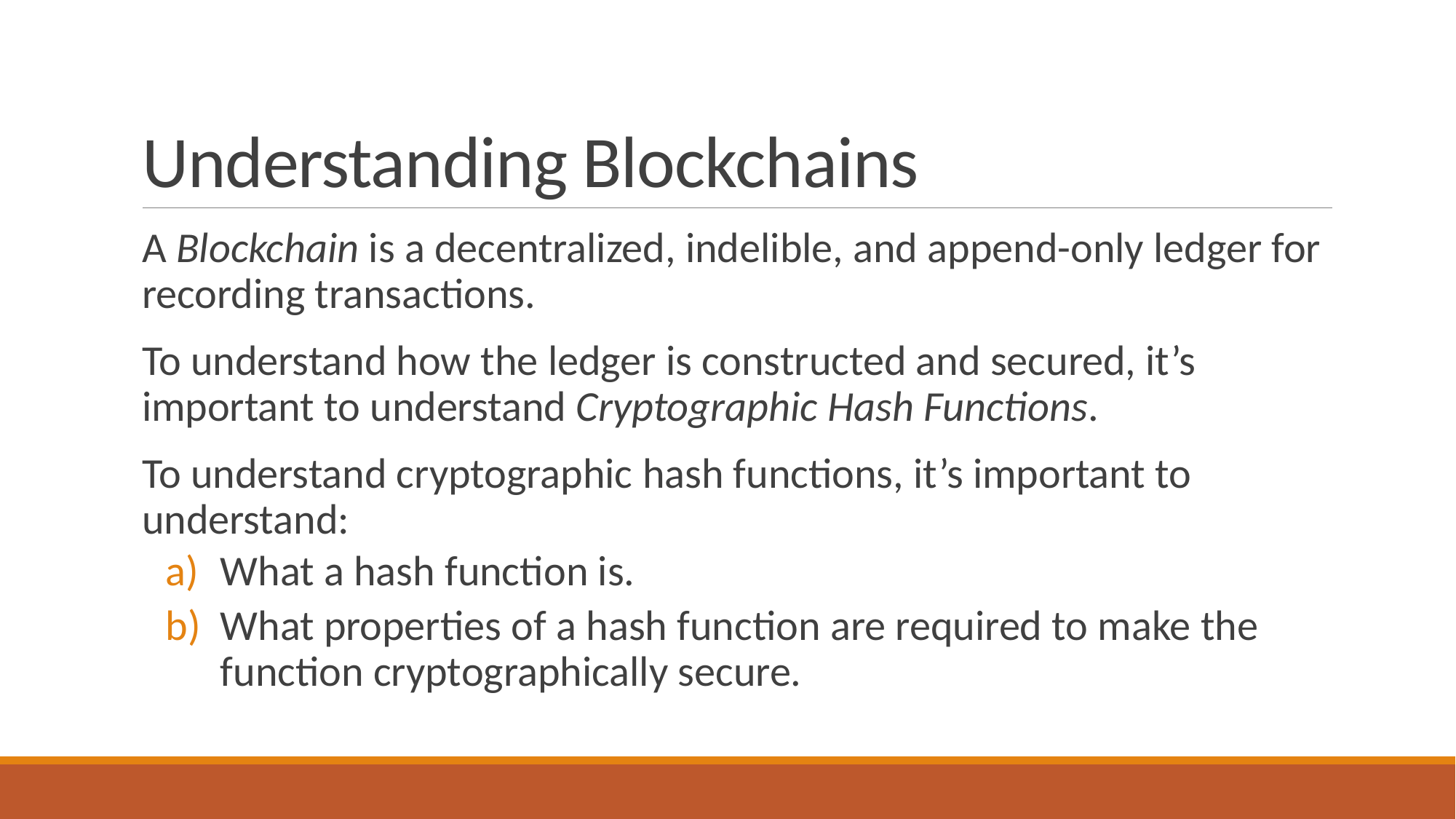

# Understanding Blockchains
A Blockchain is a decentralized, indelible, and append-only ledger for recording transactions.
To understand how the ledger is constructed and secured, it’s important to understand Cryptographic Hash Functions.
To understand cryptographic hash functions, it’s important to understand:
What a hash function is.
What properties of a hash function are required to make the function cryptographically secure.